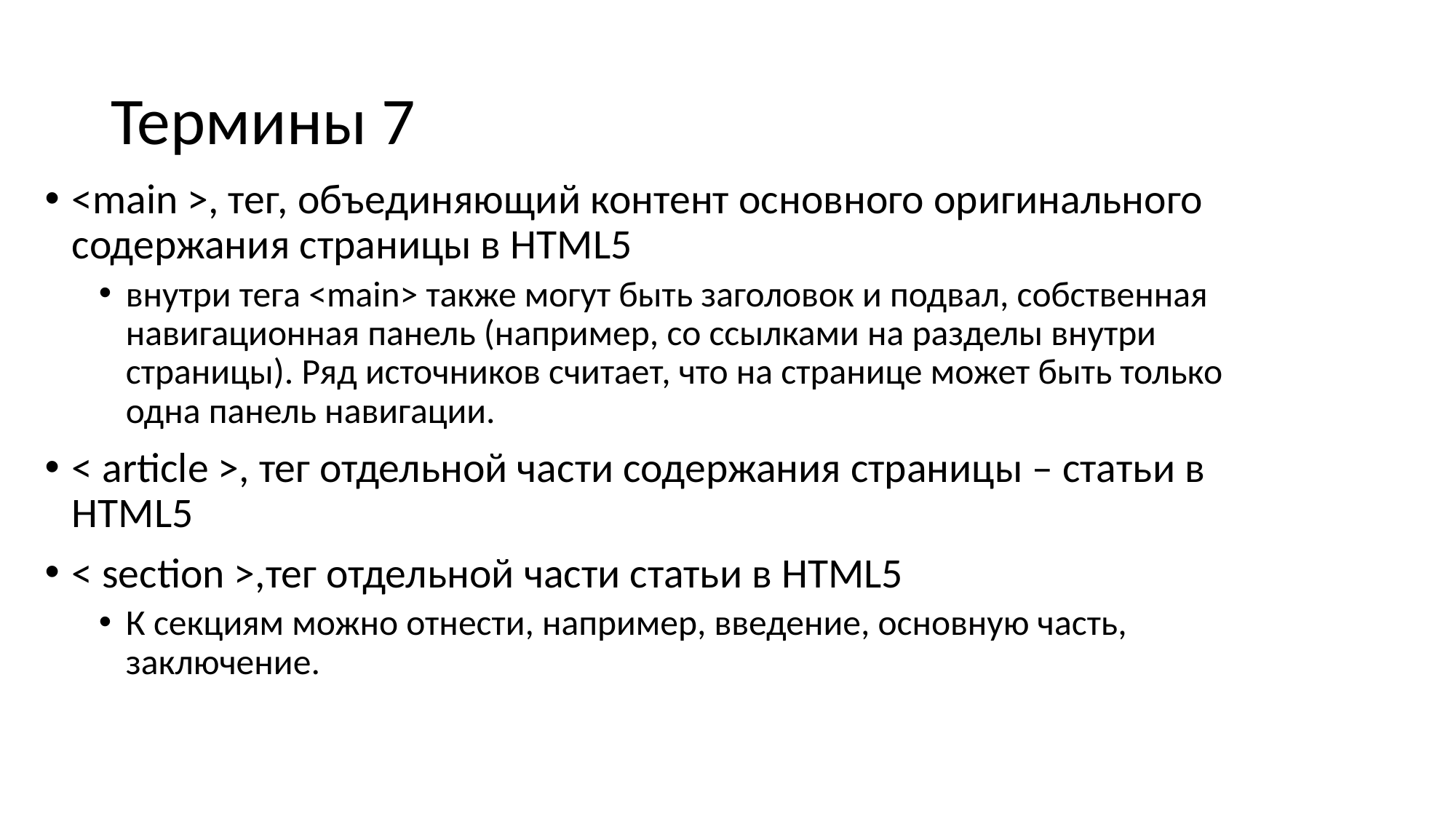

# Термины 7
<main >, тег, объединяющий контент основного оригинального содержания страницы в HTML5
внутри тега <main> также могут быть заголовок и подвал, собственная навигационная панель (например, со ссылками на разделы внутри страницы). Ряд источников считает, что на странице может быть только одна панель навигации.
< article >, тег отдельной части содержания страницы – статьи в HTML5
< section >,тег отдельной части статьи в HTML5
К секциям можно отнести, например, введение, основную часть, заключение.